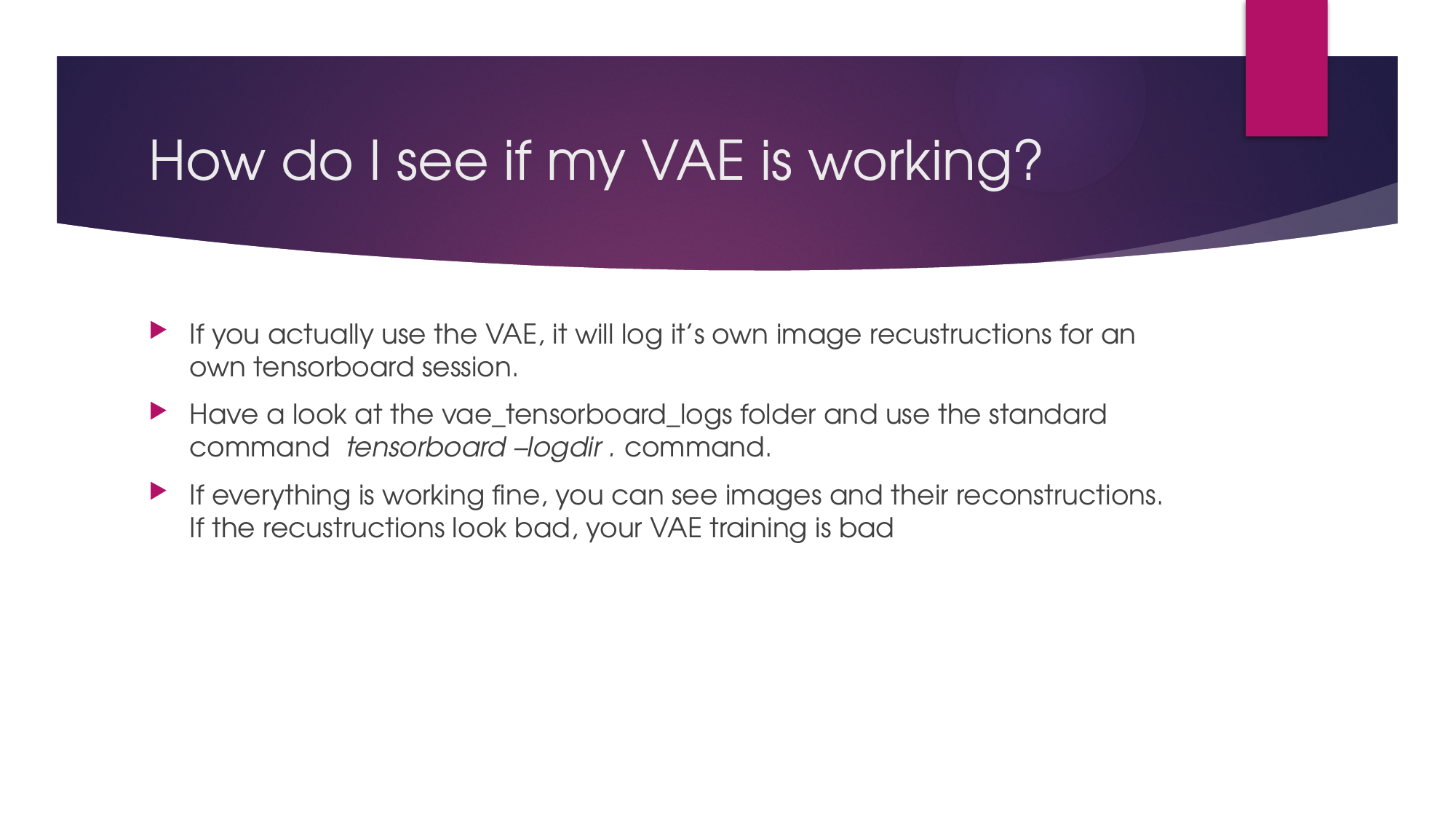

# How do I see if my VAE is working?
If you actually use the VAE, it will log it’s own image recustructions for an own tensorboard session.
Have a look at the vae_tensorboard_logs folder and use the standard command  tensorboard –logdir . command.
If everything is working fine, you can see images and their reconstructions. If the recustructions look bad, your VAE training is bad